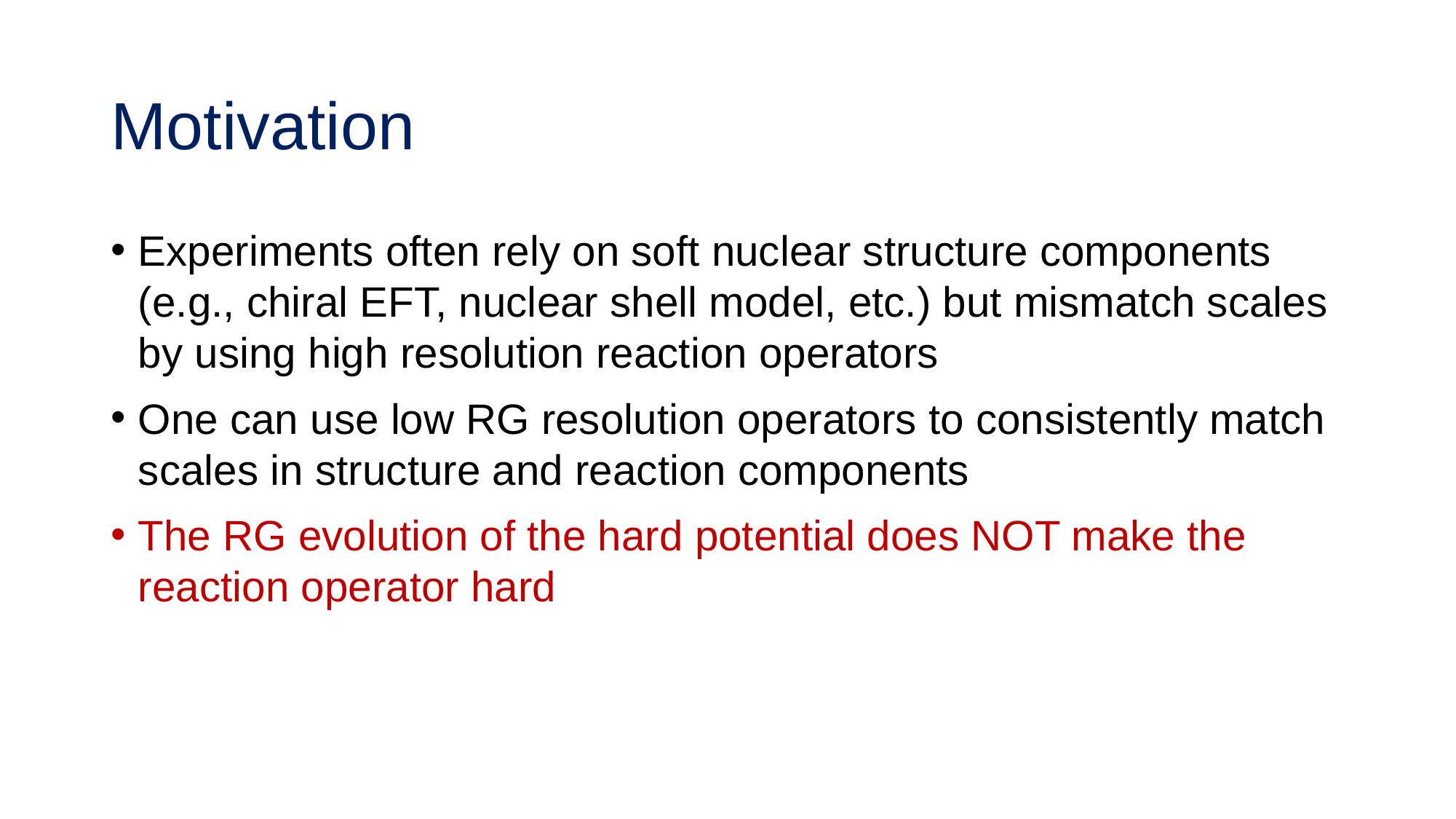

# Motivation
Experiments often rely on soft nuclear structure components (e.g., chiral EFT, nuclear shell model, etc.) but mismatch scales by using high resolution reaction operators
One can use low RG resolution operators to consistently match scales in structure and reaction components
The RG evolution of the hard potential does NOT make the reaction operator hard